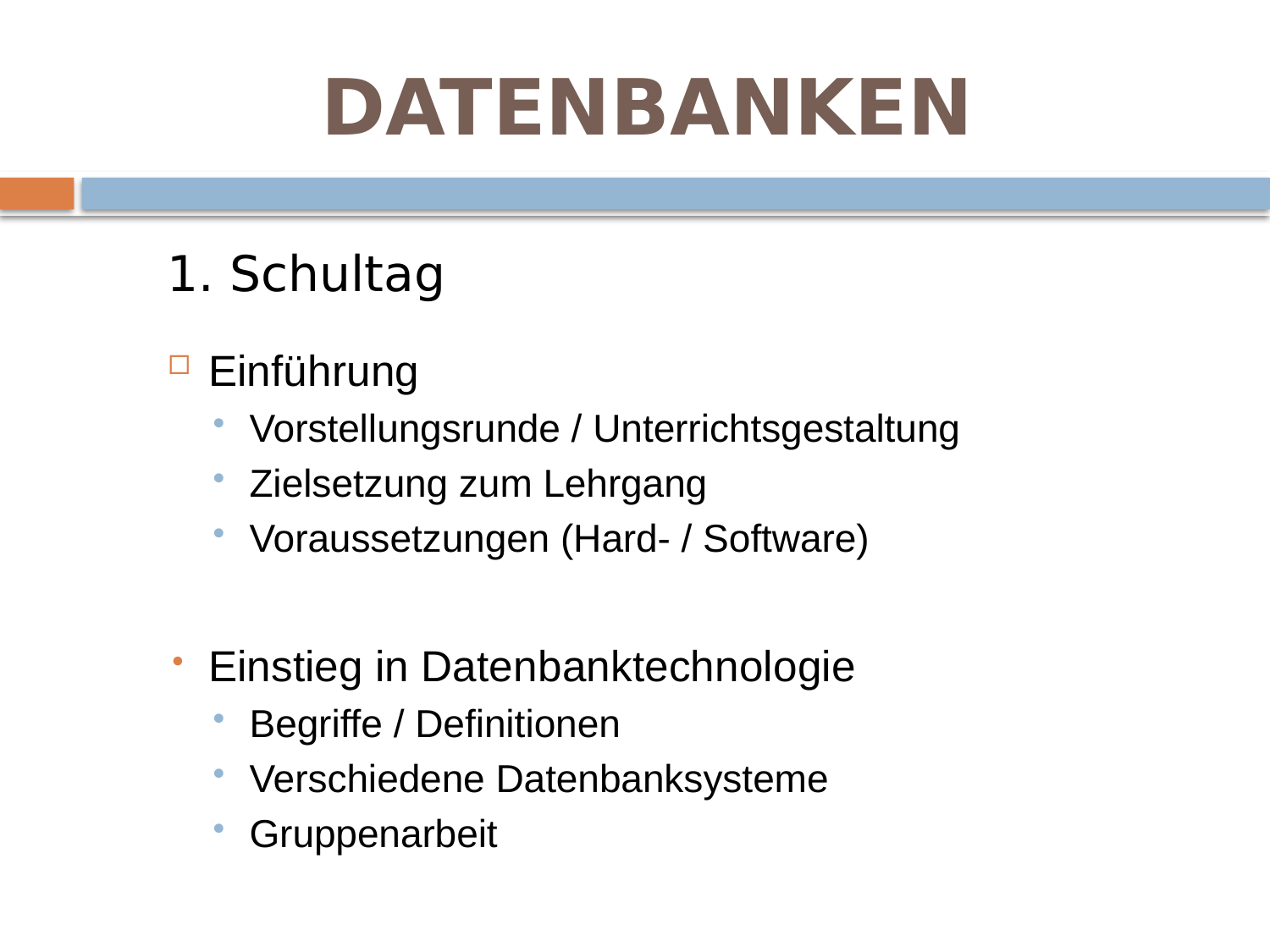

# DATENBANKEN
1. Schultag
Einführung
Vorstellungsrunde / Unterrichtsgestaltung
Zielsetzung zum Lehrgang
Voraussetzungen (Hard- / Software)

Einstieg in Datenbanktechnologie
Begriffe / Definitionen
Verschiedene Datenbanksysteme
Gruppenarbeit